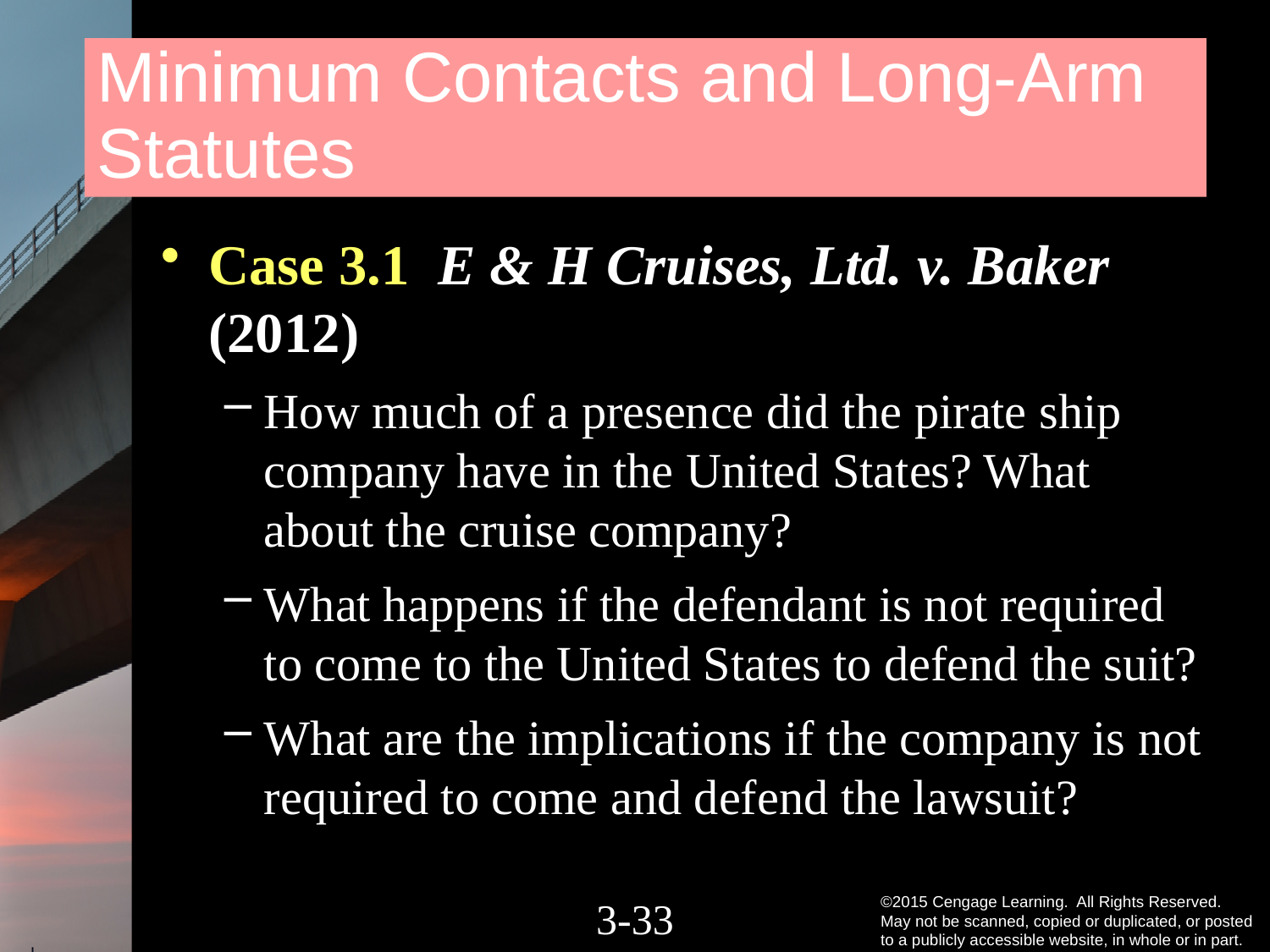

# Minimum Contacts and Long-Arm Statutes
Case 3.1  E & H Cruises, Ltd. v. Baker (2012)
How much of a presence did the pirate ship company have in the United States? What about the cruise company?
What happens if the defendant is not required to come to the United States to defend the suit?
What are the implications if the company is not required to come and defend the lawsuit?
3-33